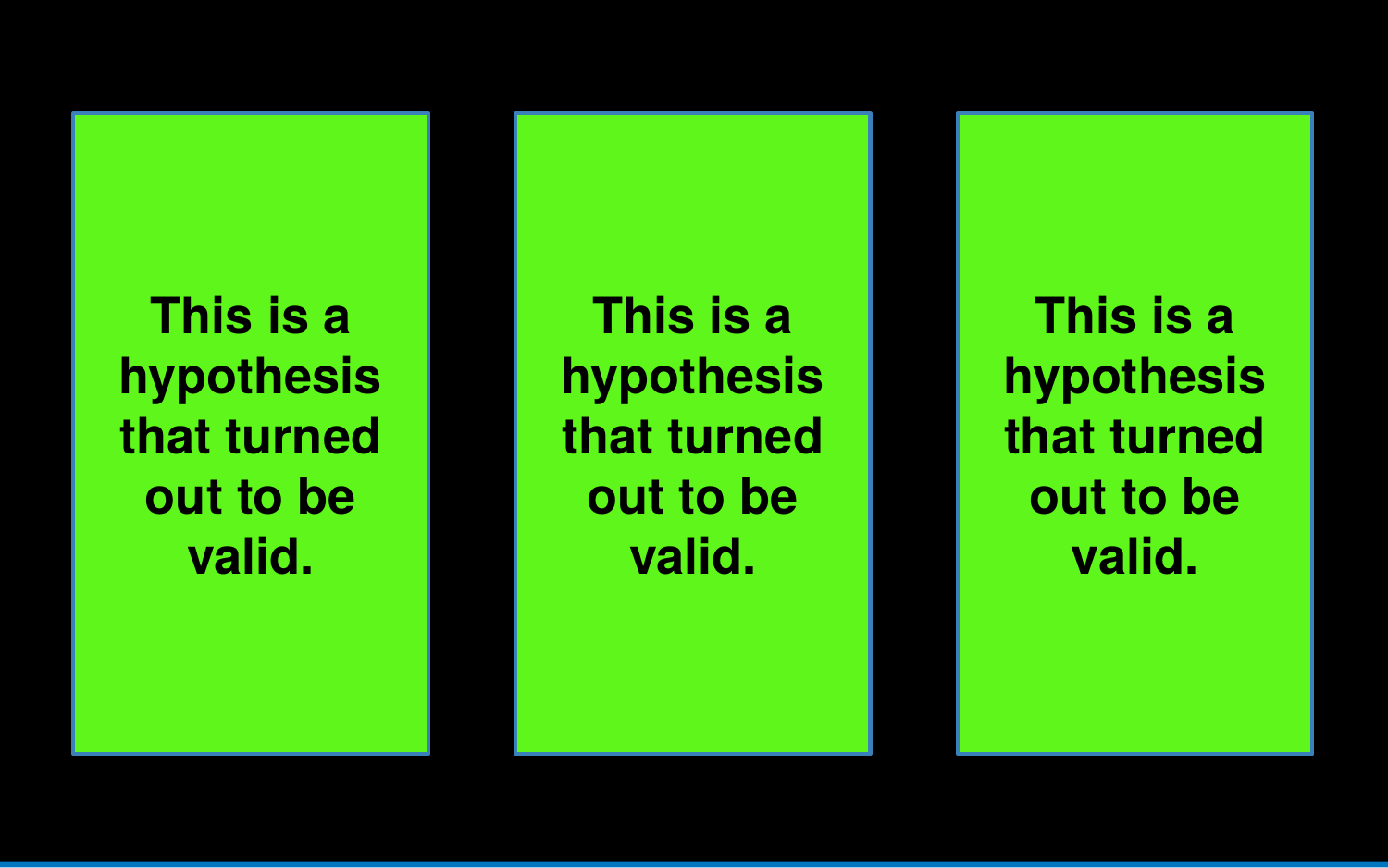

This is a hypothesis that turned out to be valid.
This is a hypothesis that turned out to be valid.
This is a hypothesis that turned out to be valid.